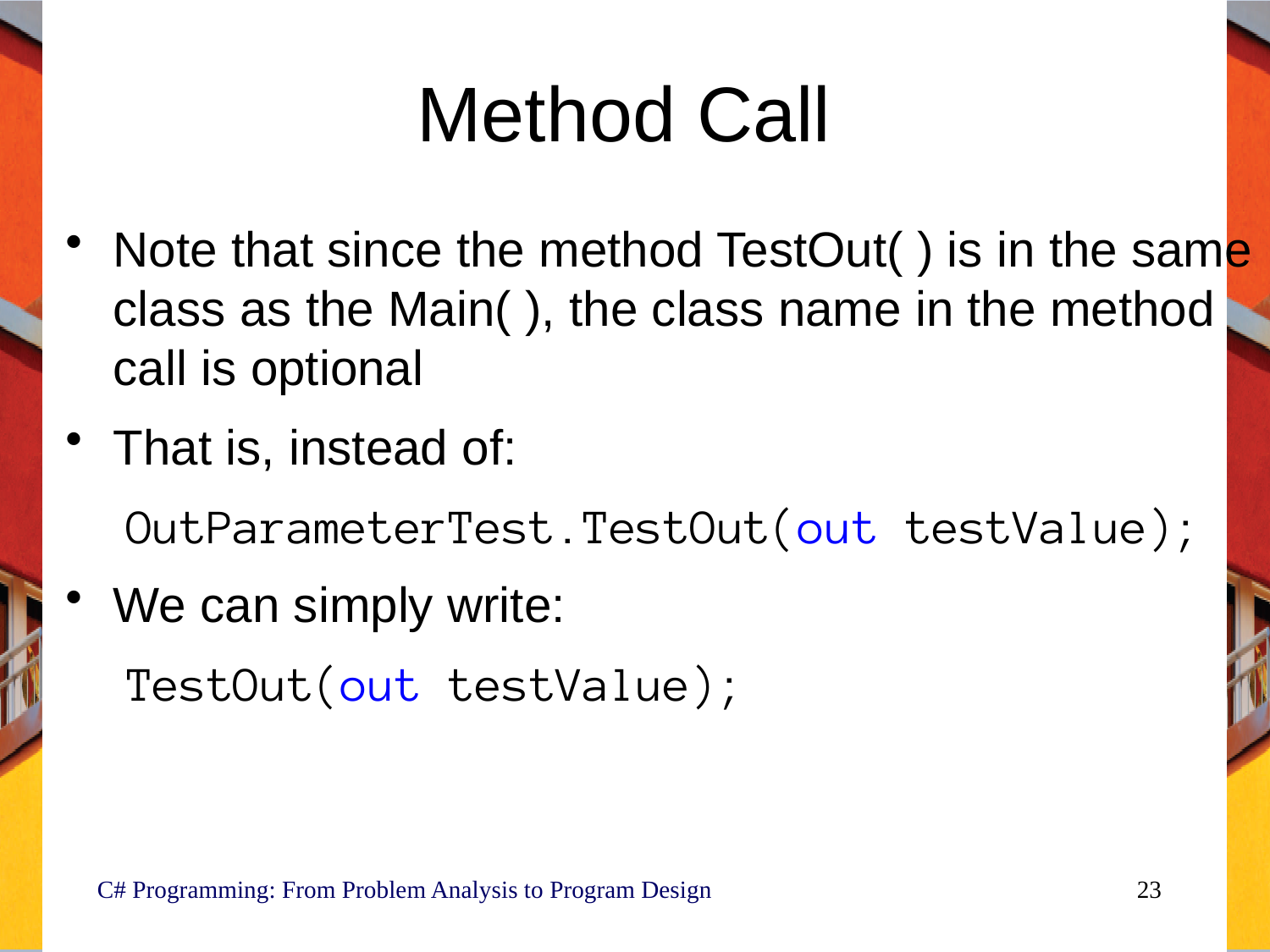

# Method Call
Note that since the method TestOut( ) is in the same class as the Main( ), the class name in the method call is optional
That is, instead of:
	 OutParameterTest.TestOut(out testValue);
We can simply write:
	 TestOut(out testValue);

C# Programming: From Problem Analysis to Program Design

23